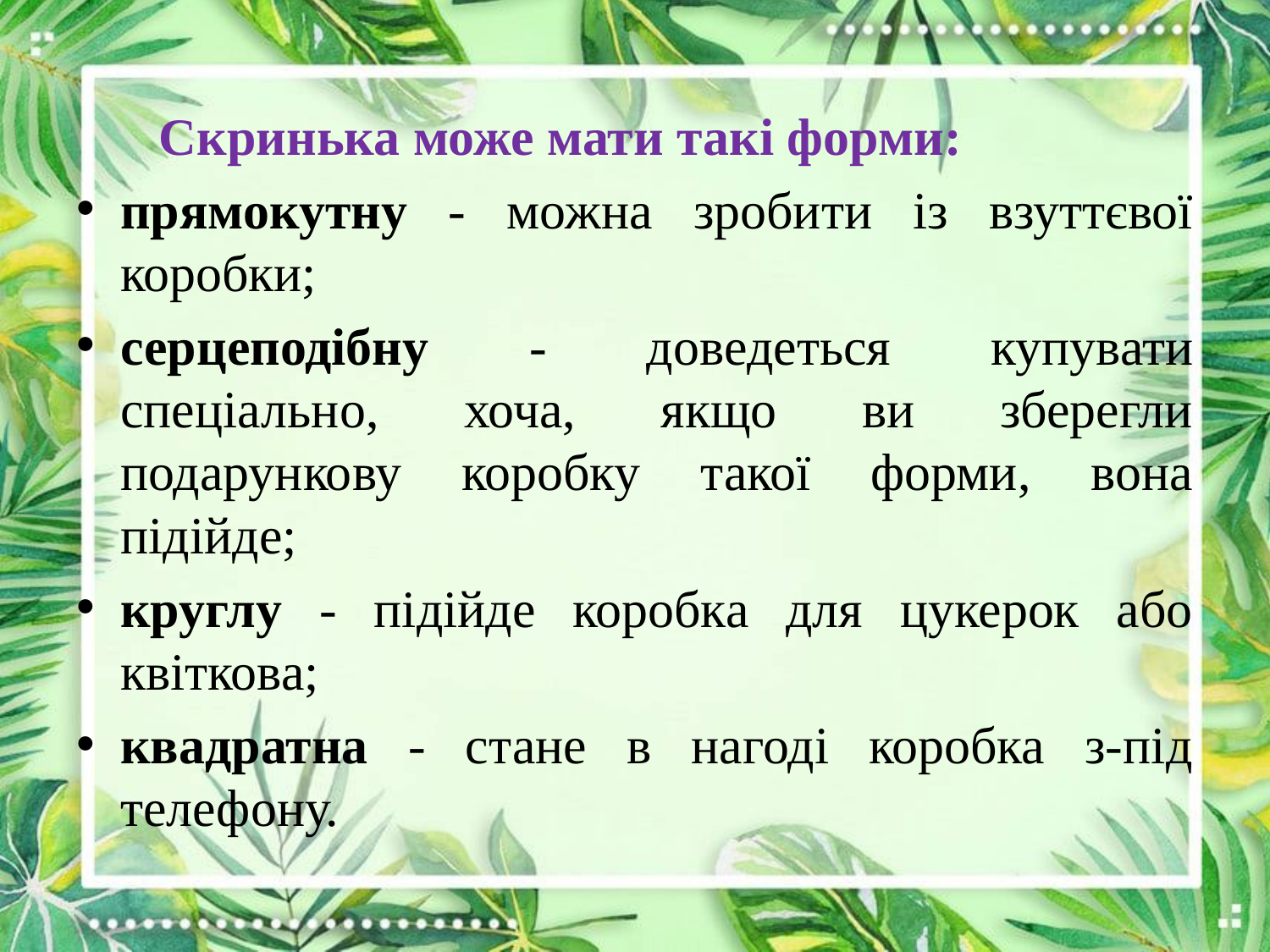

Скринька може мати такі форми:
прямокутну - можна зробити із взуттєвої коробки;
серцеподібну - доведеться купувати спеціально, хоча, якщо ви зберегли подарункову коробку такої форми, вона підійде;
круглу - підійде коробка для цукерок або квіткова;
квадратна - стане в нагоді коробка з-під телефону.